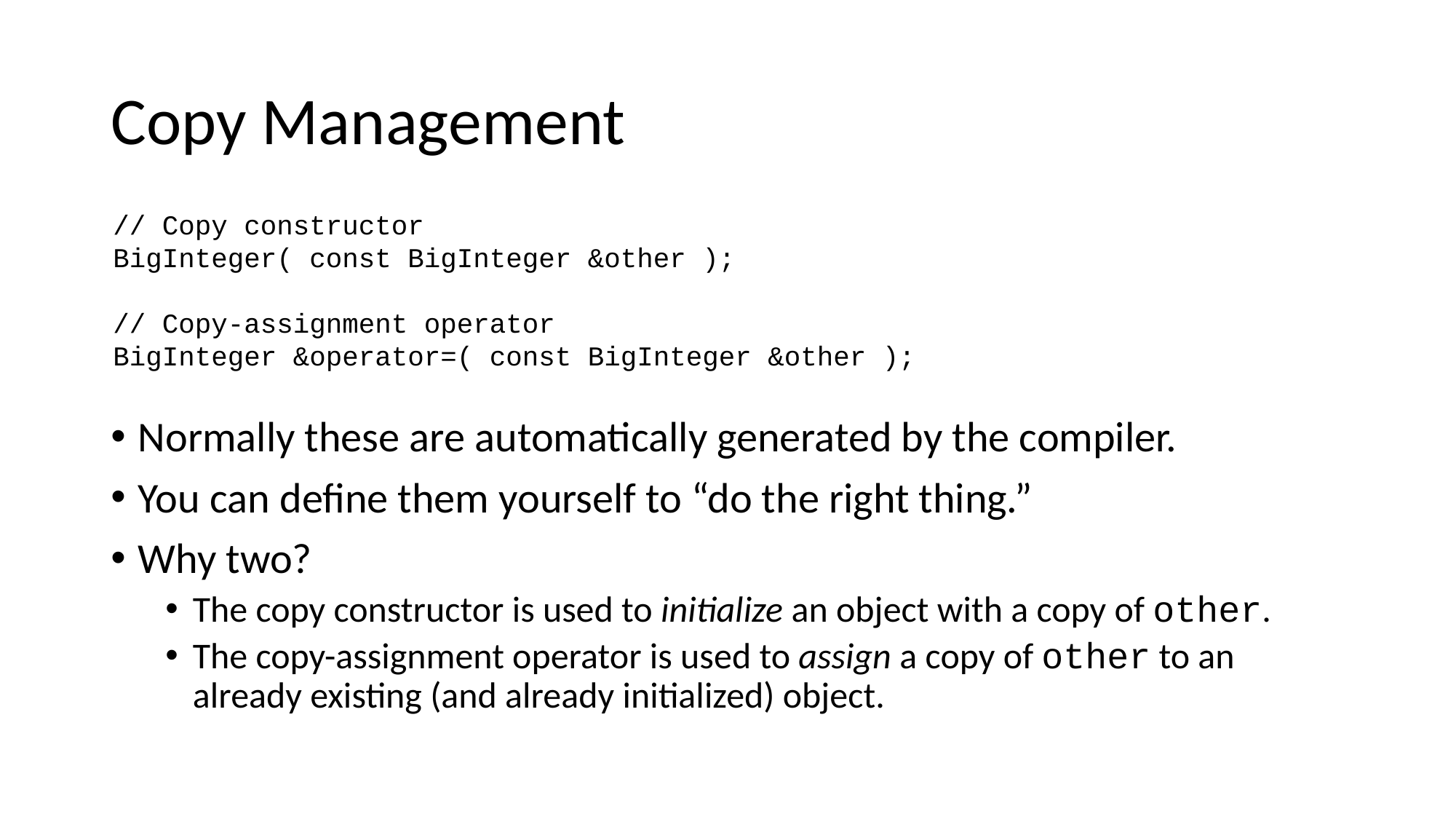

# Copy Management
// Copy constructor
BigInteger( const BigInteger &other );

// Copy-assignment operator
BigInteger &operator=( const BigInteger &other );
Normally these are automatically generated by the compiler.
You can define them yourself to “do the right thing.”
Why two?
The copy constructor is used to initialize an object with a copy of other.
The copy-assignment operator is used to assign a copy of other to an already existing (and already initialized) object.